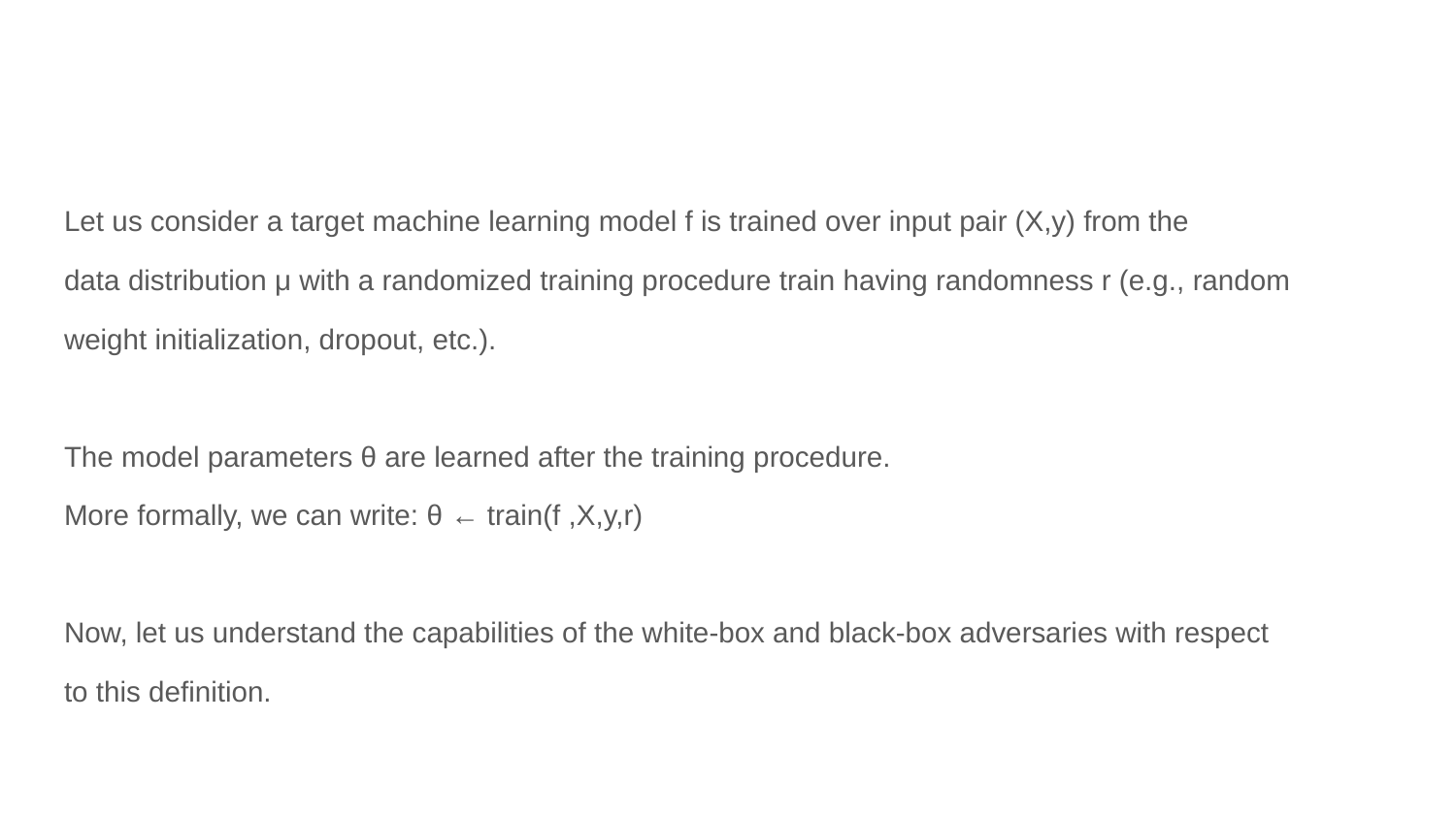

#
Let us consider a target machine learning model f is trained over input pair (X,y) from the
data distribution μ with a randomized training procedure train having randomness r (e.g., random
weight initialization, dropout, etc.).

The model parameters θ are learned after the training procedure.
More formally, we can write: θ ← train(f ,X,y,r)

Now, let us understand the capabilities of the white-box and black-box adversaries with respect
to this definition.